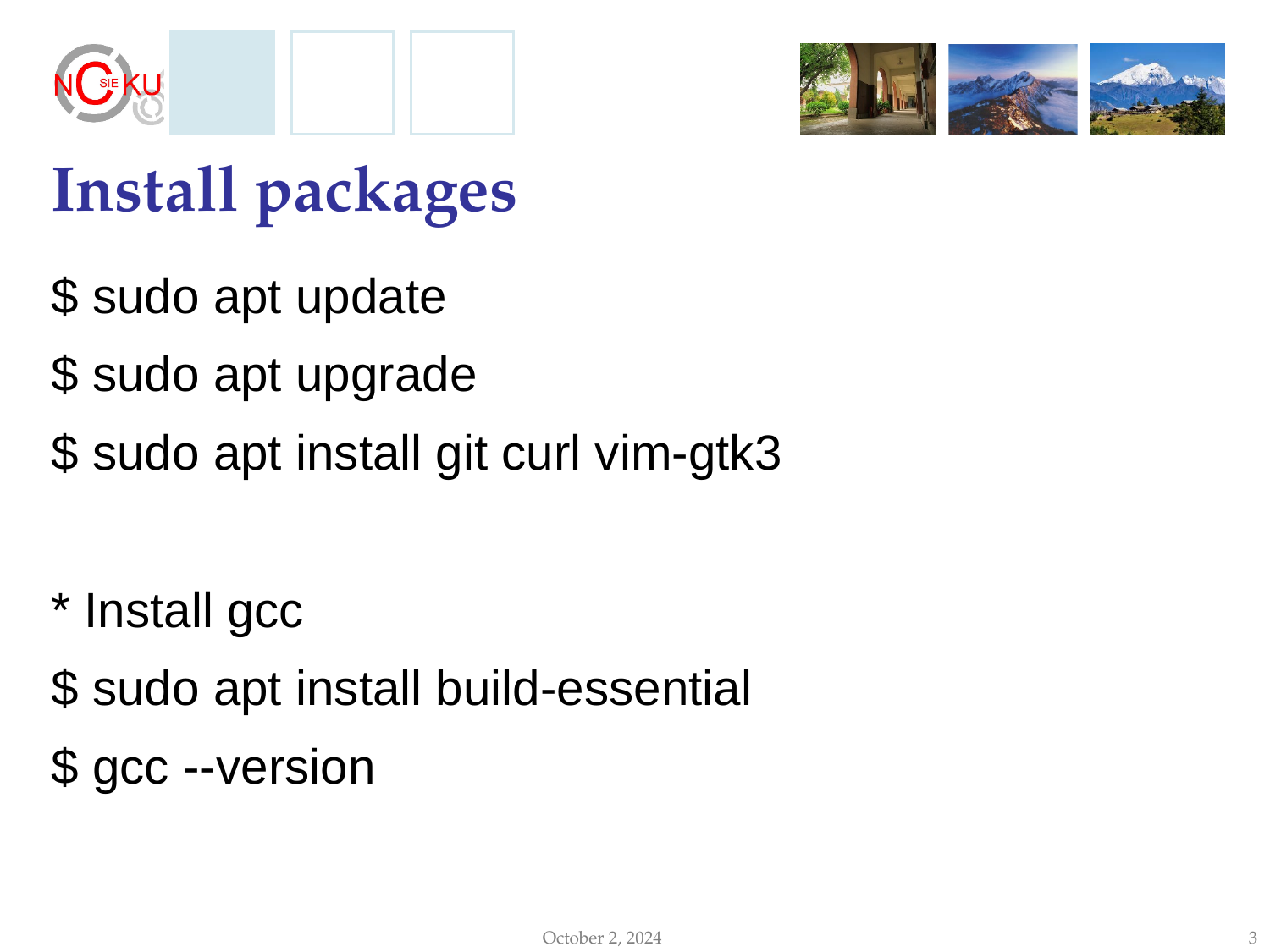

# Install packages
$ sudo apt update
$ sudo apt upgrade
$ sudo apt install git curl vim-gtk3

* Install gcc
$ sudo apt install build-essential
$ gcc --version

October 2, 2024
3